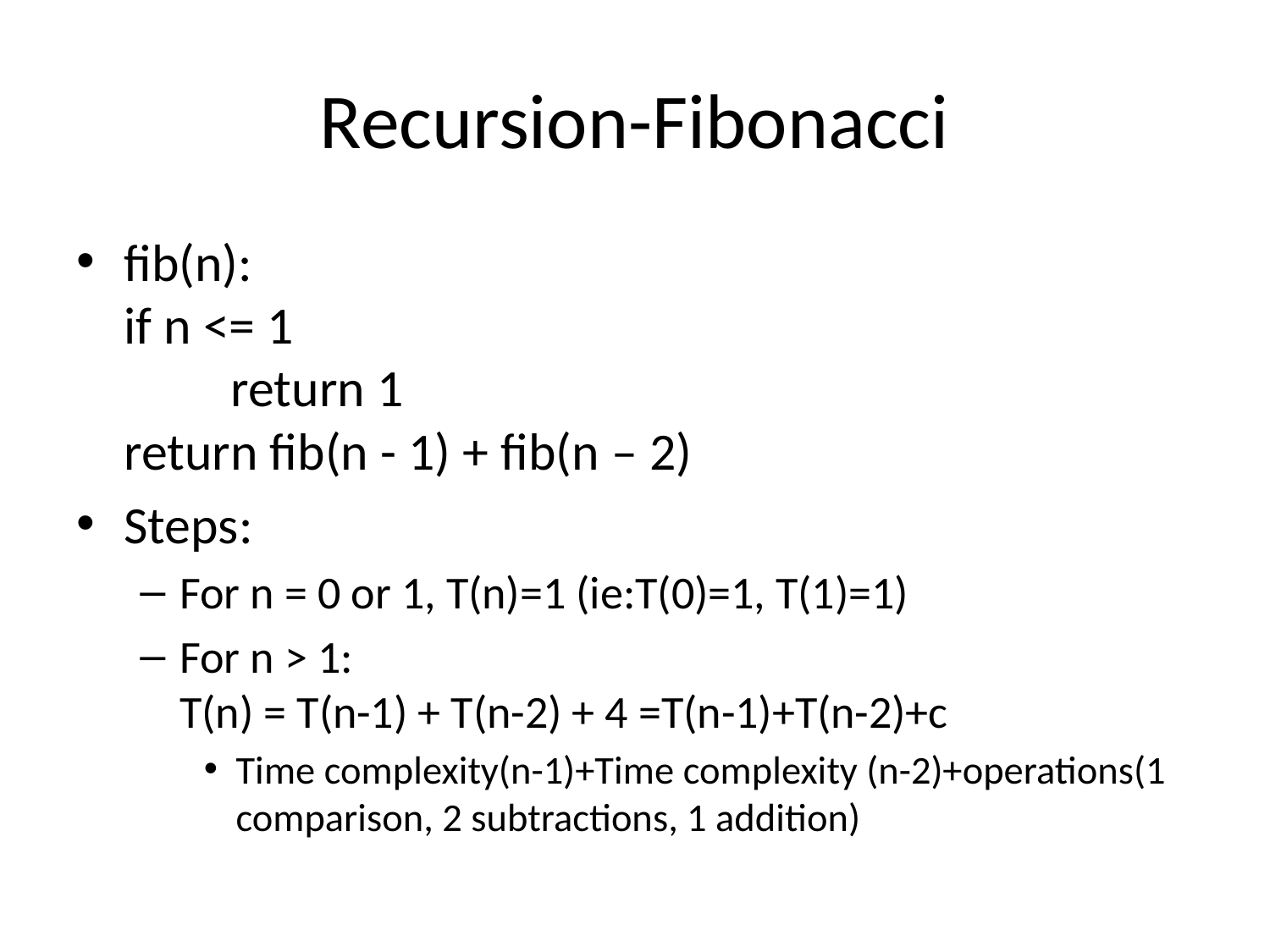

# Recursion-Fibonacci
fib(n):
if n <= 1
         return 1
return fib(n - 1) + fib(n – 2)
Steps:
For n = 0 or 1, T(n)=1 (ie:T(0)=1, T(1)=1)
For n > 1:
T(n) = T(n-1) + T(n-2) + 4 =T(n-1)+T(n-2)+c
Time complexity(n-1)+Time complexity (n-2)+operations(1 comparison, 2 subtractions, 1 addition)